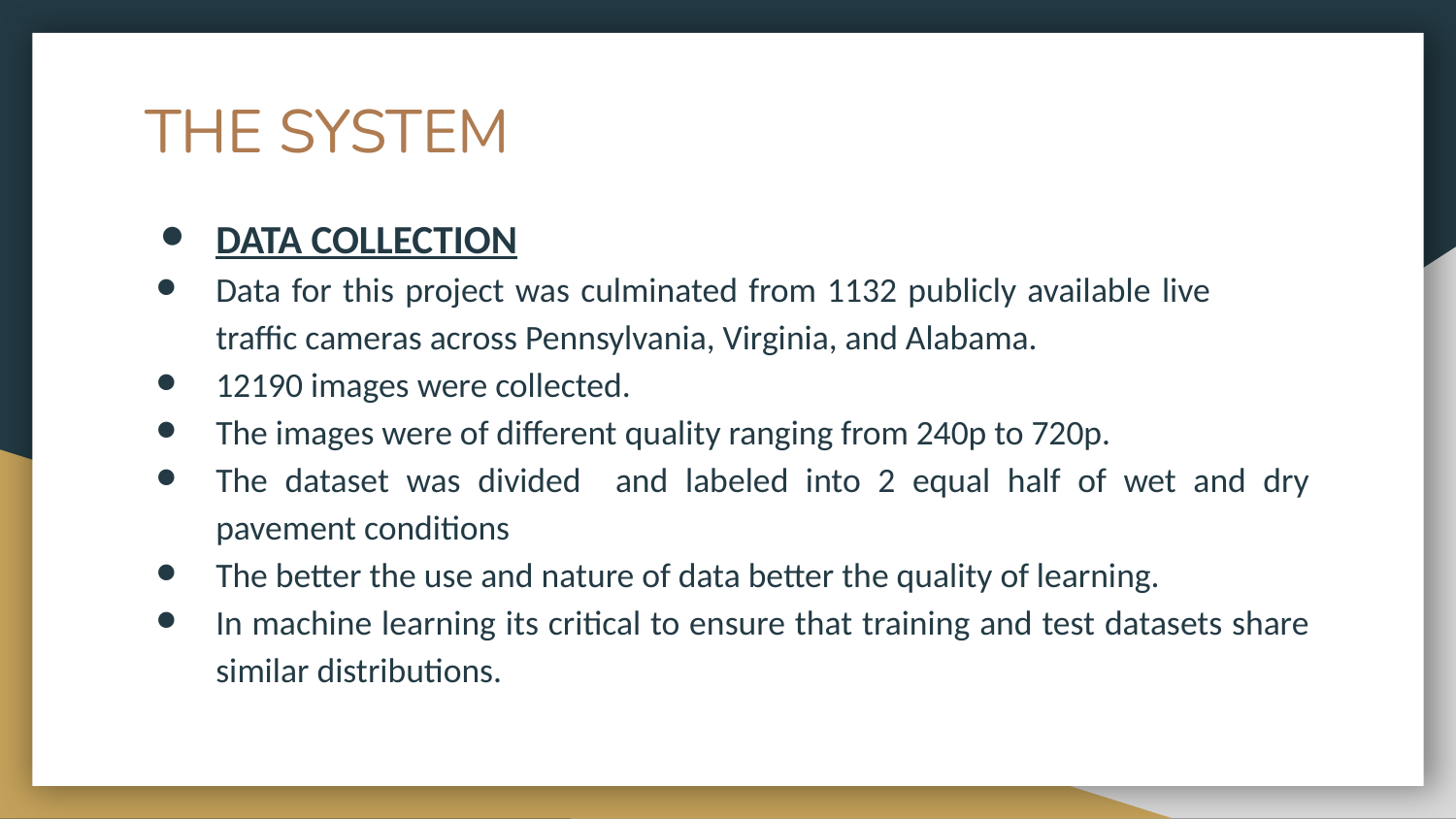

# THE SYSTEM
DATA COLLECTION
Data for this project was culminated from 1132 publicly available live          traffic cameras across Pennsylvania, Virginia, and Alabama.
12190 images were collected.
The images were of different quality ranging from 240p to 720p.
The dataset was divided  and labeled into 2 equal half of wet and dry pavement conditions
The better the use and nature of data better the quality of learning.
In machine learning its critical to ensure that training and test datasets share similar distributions.